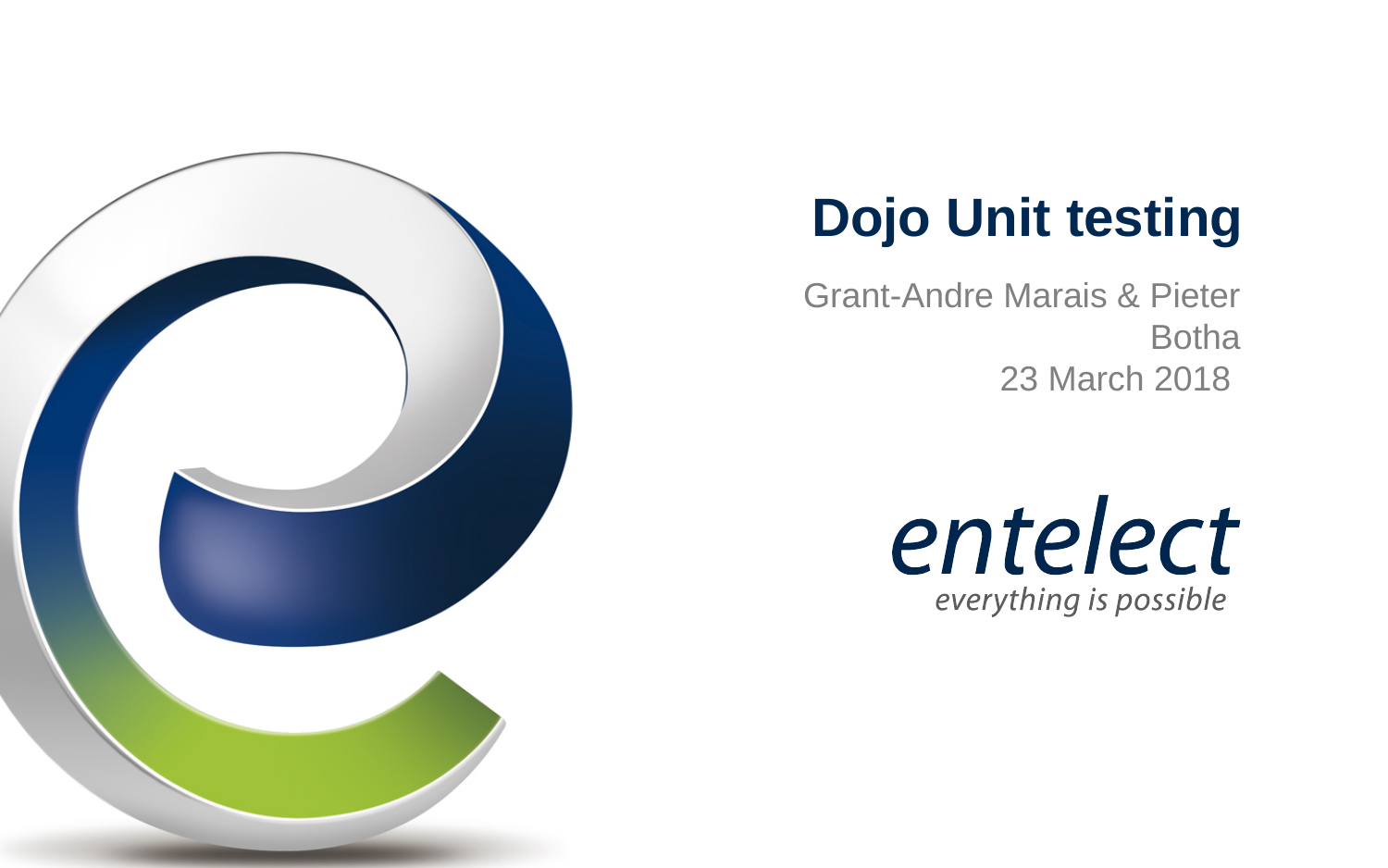

Dojo Unit testing
Grant-Andre Marais & Pieter Botha
23 March 2018